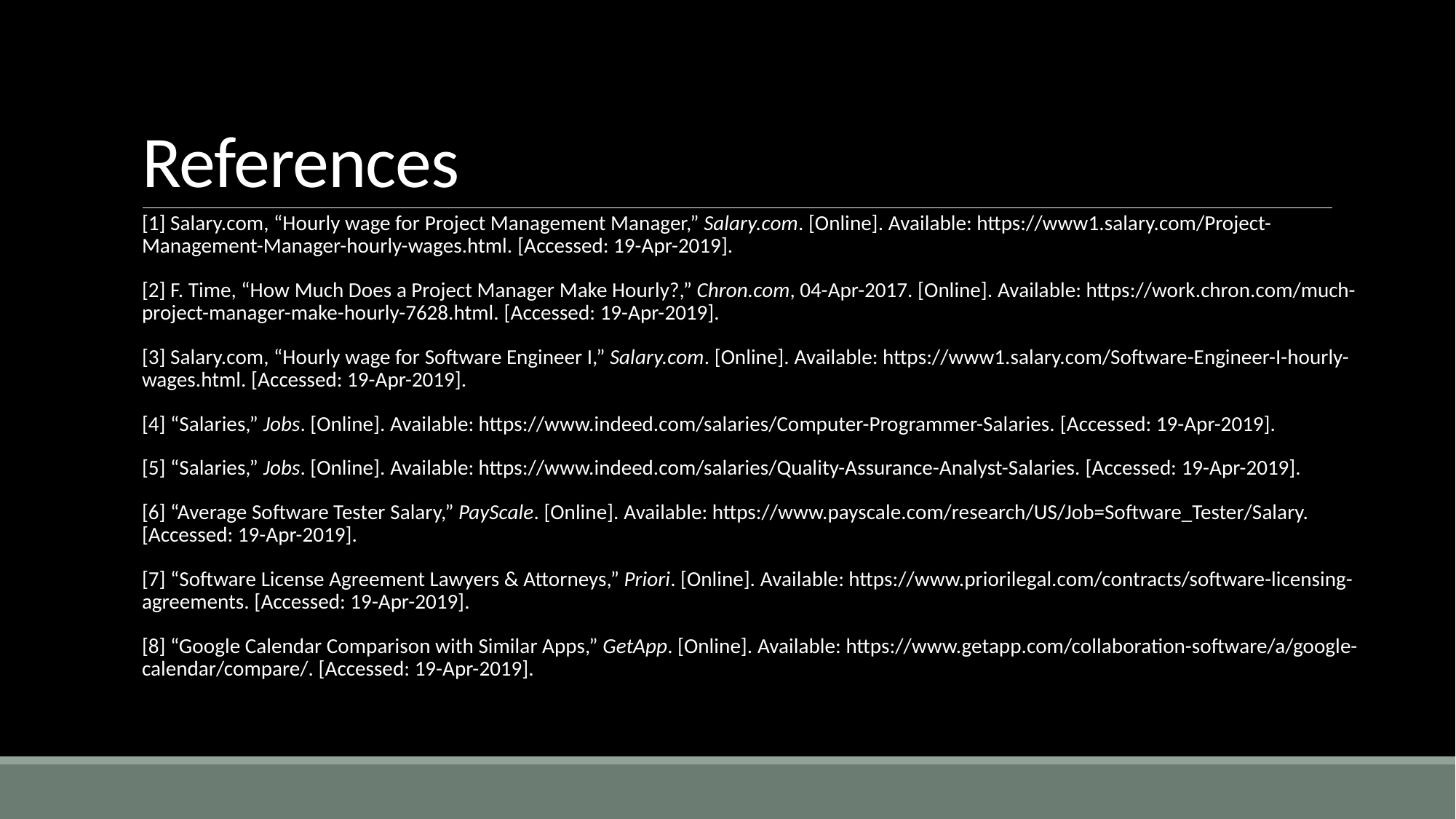

# References
[1] Salary.com, “Hourly wage for Project Management Manager,” Salary.com. [Online]. Available: https://www1.salary.com/Project-Management-Manager-hourly-wages.html. [Accessed: 19-Apr-2019].
[2] F. Time, “How Much Does a Project Manager Make Hourly?,” Chron.com, 04-Apr-2017. [Online]. Available: https://work.chron.com/much-project-manager-make-hourly-7628.html. [Accessed: 19-Apr-2019].
[3] Salary.com, “Hourly wage for Software Engineer I,” Salary.com. [Online]. Available: https://www1.salary.com/Software-Engineer-I-hourly-wages.html. [Accessed: 19-Apr-2019].
[4] “Salaries,” Jobs. [Online]. Available: https://www.indeed.com/salaries/Computer-Programmer-Salaries. [Accessed: 19-Apr-2019].
[5] “Salaries,” Jobs. [Online]. Available: https://www.indeed.com/salaries/Quality-Assurance-Analyst-Salaries. [Accessed: 19-Apr-2019].
[6] “Average Software Tester Salary,” PayScale. [Online]. Available: https://www.payscale.com/research/US/Job=Software_Tester/Salary. [Accessed: 19-Apr-2019].
[7] “Software License Agreement Lawyers & Attorneys,” Priori. [Online]. Available: https://www.priorilegal.com/contracts/software-licensing-agreements. [Accessed: 19-Apr-2019].
[8] “Google Calendar Comparison with Similar Apps,” GetApp. [Online]. Available: https://www.getapp.com/collaboration-software/a/google-calendar/compare/. [Accessed: 19-Apr-2019].